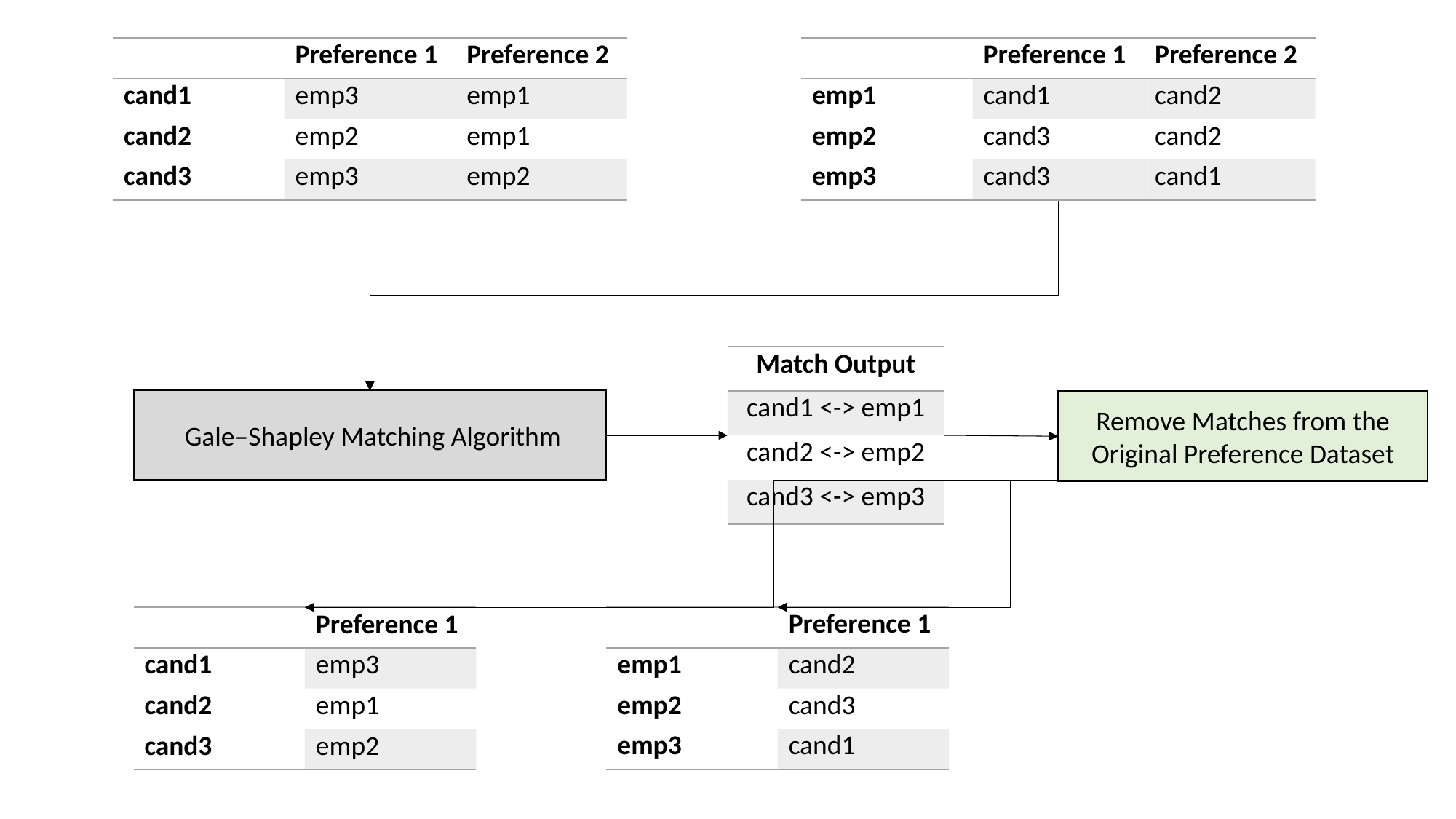

|  | Preference 1 | Preference 2 |
| --- | --- | --- |
| cand1 | emp3 | emp1 |
| cand2 | emp2 | emp1 |
| cand3 | emp3 | emp2 |
|  | Preference 1 | Preference 2 |
| --- | --- | --- |
| emp1 | cand1 | cand2 |
| emp2 | cand3 | cand2 |
| emp3 | cand3 | cand1 |
| Match Output |
| --- |
| cand1 <-> emp1 |
| cand2 <-> emp2 |
| cand3 <-> emp3 |
 Gale–Shapley Matching Algorithm
Remove Matches from the Original Preference Dataset
|  | Preference 1 |
| --- | --- |
| emp1 | cand2 |
| emp2 | cand3 |
| emp3 | cand1 |
|  | Preference 1 |
| --- | --- |
| cand1 | emp3 |
| cand2 | emp1 |
| cand3 | emp2 |